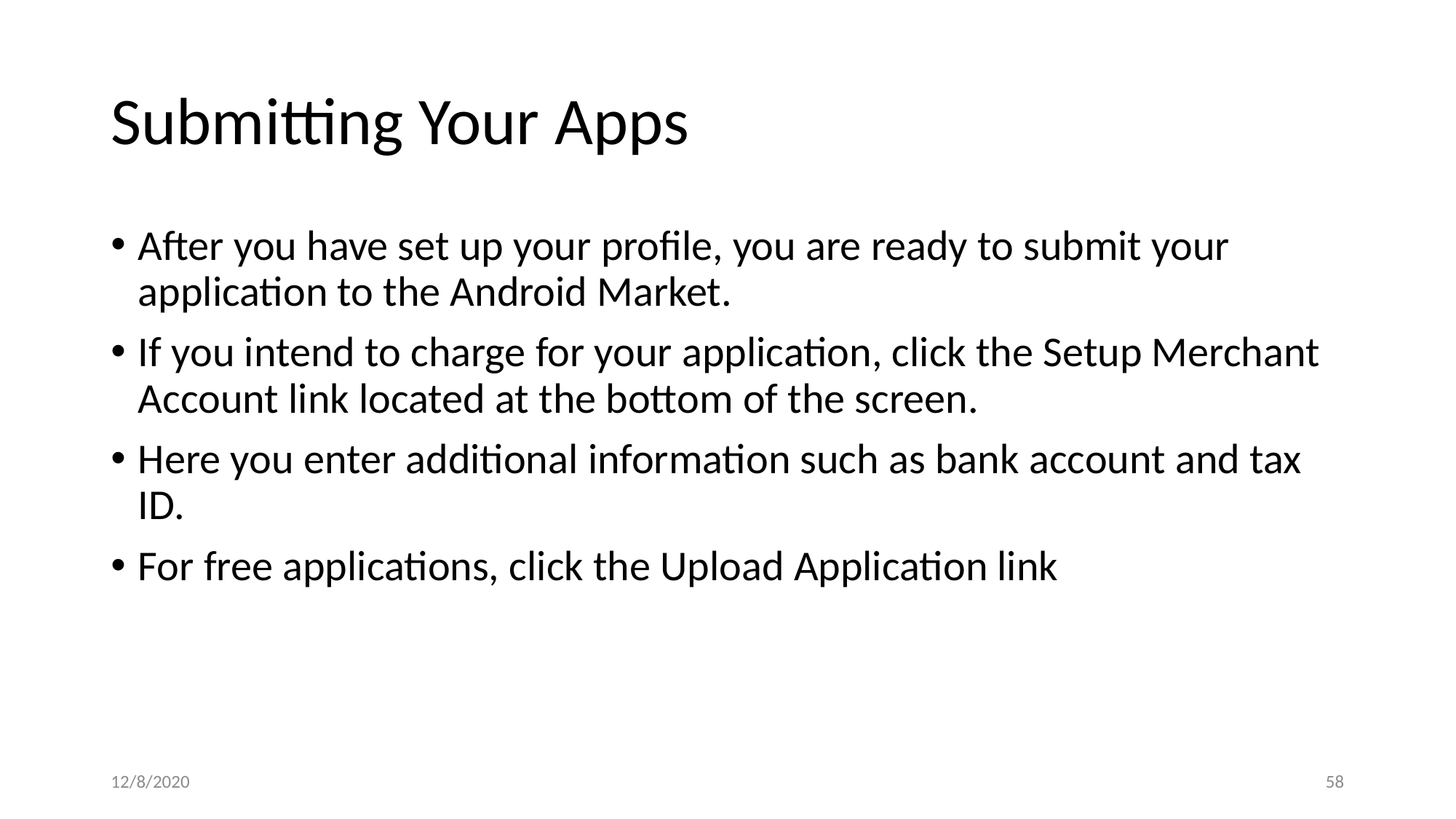

# Submitting Your Apps
After you have set up your profile, you are ready to submit your application to the Android Market.
If you intend to charge for your application, click the Setup Merchant Account link located at the bottom of the screen.
Here you enter additional information such as bank account and tax ID.
For free applications, click the Upload Application link
12/8/2020
58